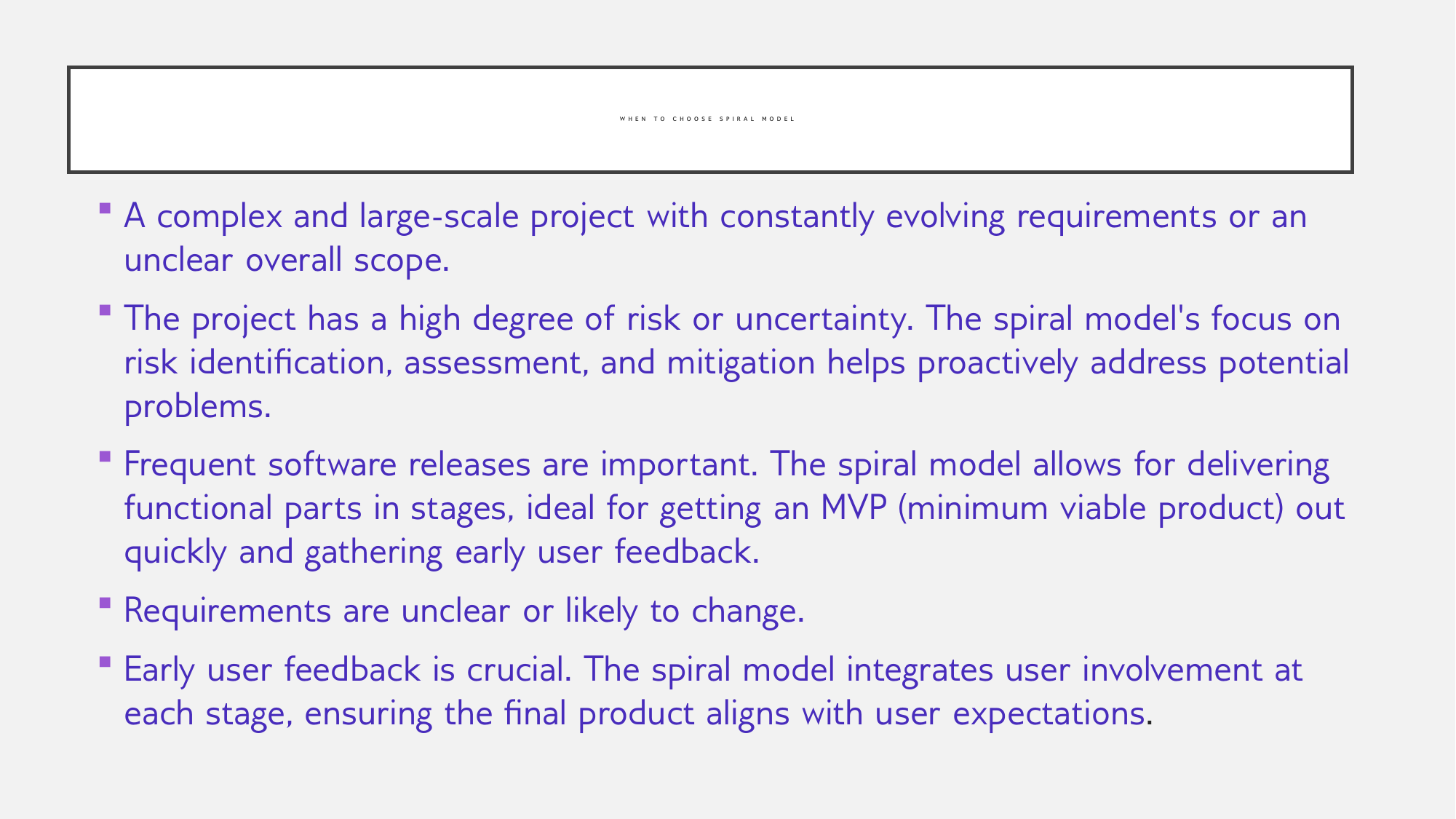

# When to choose Spiral Model
A complex and large-scale project with constantly evolving requirements or an unclear overall scope.
The project has a high degree of risk or uncertainty. The spiral model's focus on risk identification, assessment, and mitigation helps proactively address potential problems.
Frequent software releases are important. The spiral model allows for delivering functional parts in stages, ideal for getting an MVP (minimum viable product) out quickly and gathering early user feedback.
Requirements are unclear or likely to change.
Early user feedback is crucial. The spiral model integrates user involvement at each stage, ensuring the final product aligns with user expectations.